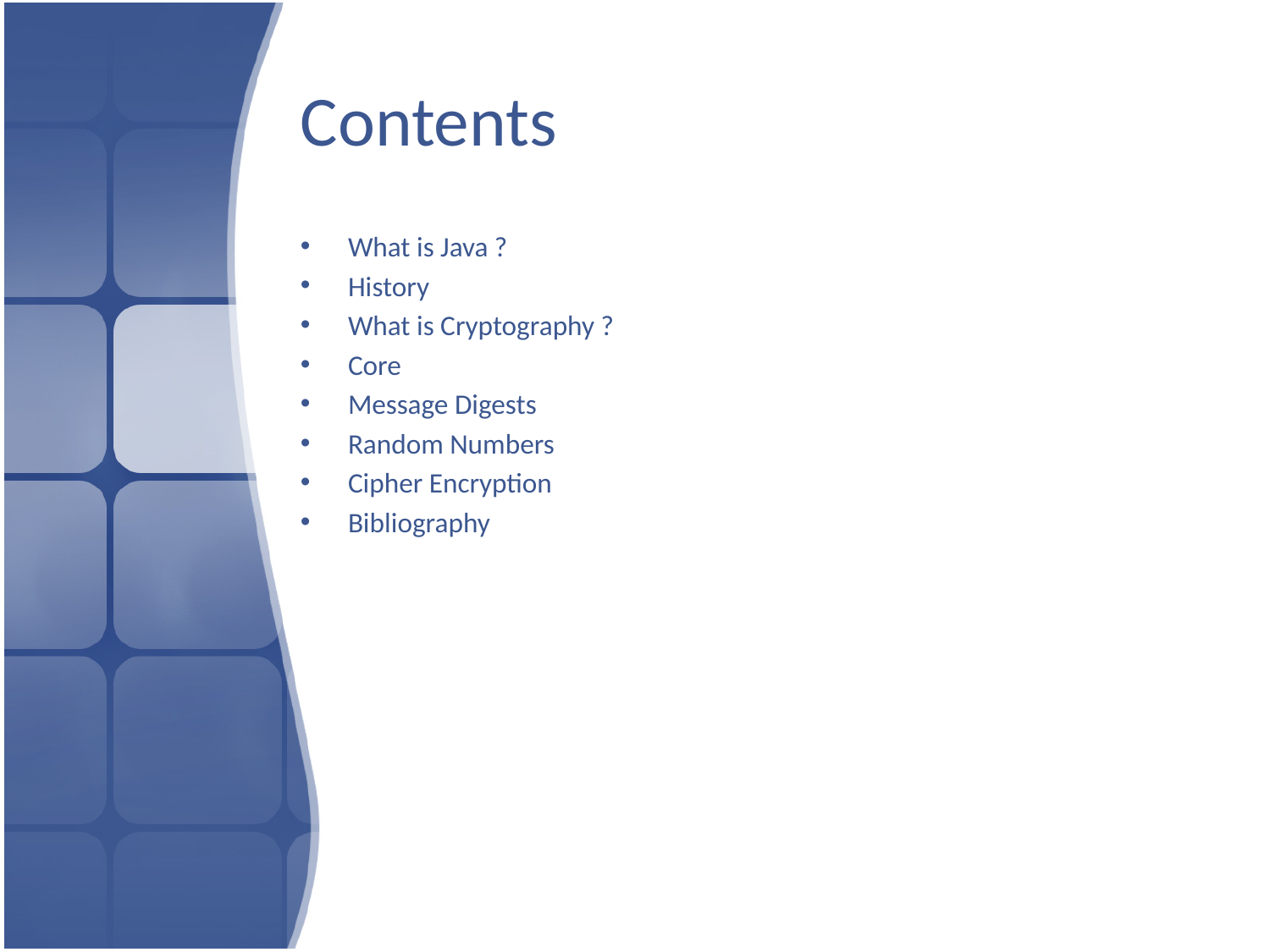

# Contents
What is Java ?
History
What is Cryptography ?
Core
Message Digests
Random Numbers
Cipher Encryption
Bibliography